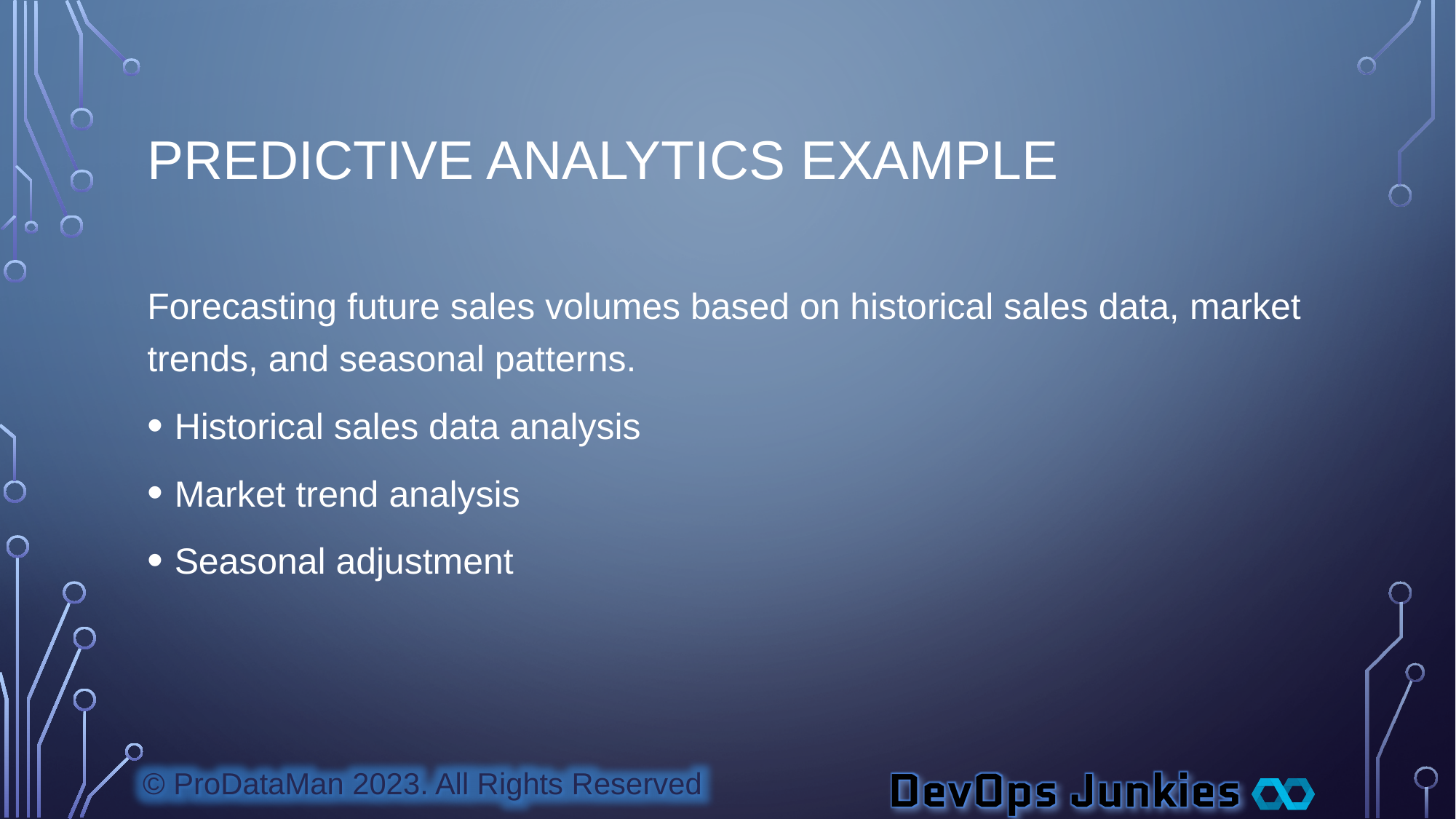

# Predictive Analytics Example
Forecasting future sales volumes based on historical sales data, market trends, and seasonal patterns.
Historical sales data analysis
Market trend analysis
Seasonal adjustment